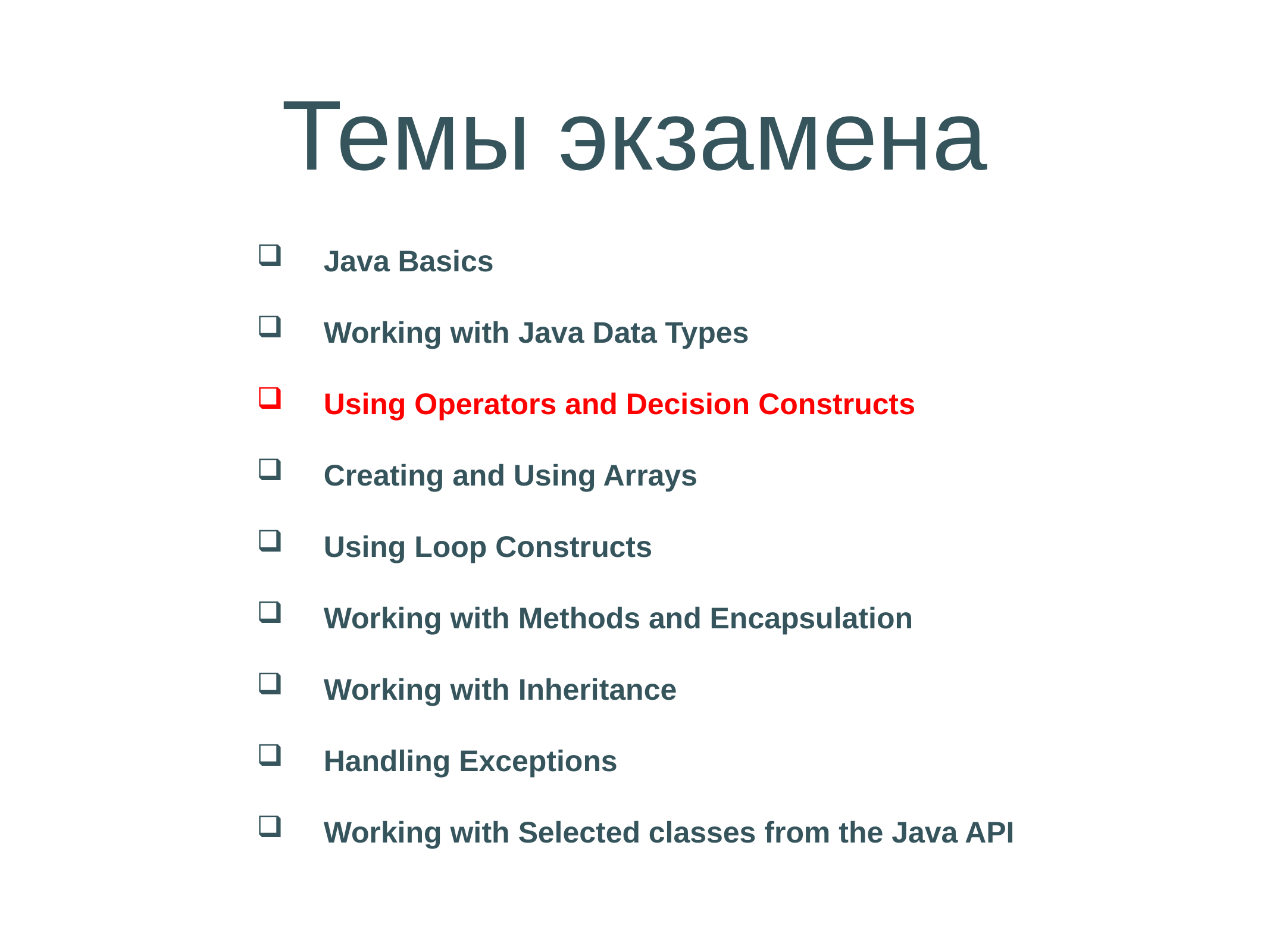

# Темы экзамена
    Java Basics

    Working with Java Data Types

    Using Operators and Decision Constructs

    Creating and Using Arrays

    Using Loop Constructs

    Working with Methods and Encapsulation

    Working with Inheritance

    Handling Exceptions

    Working with Selected classes from the Java API